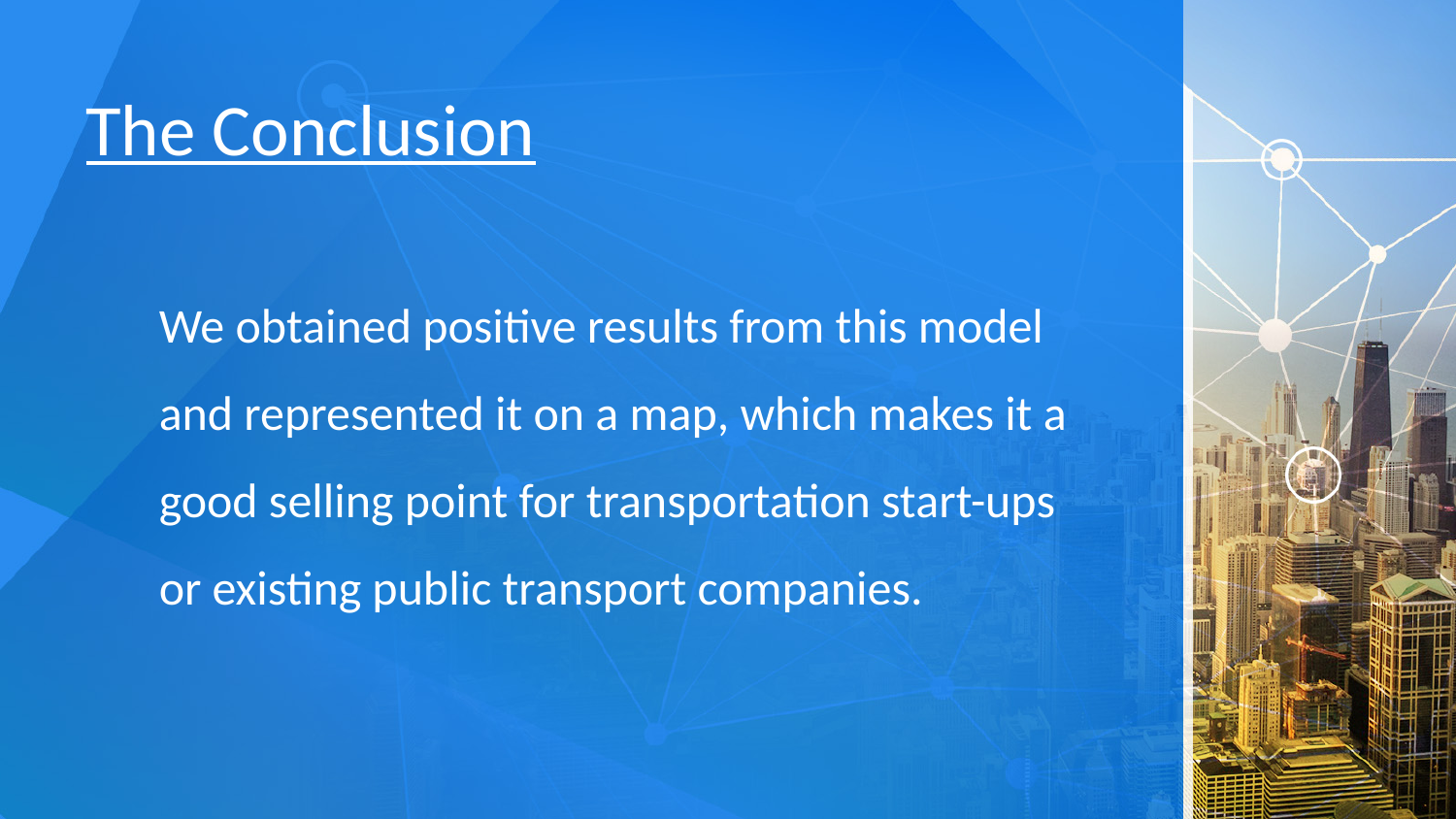

# The Conclusion
We obtained positive results from this model and represented it on a map, which makes it a good selling point for transportation start-ups or existing public transport companies.